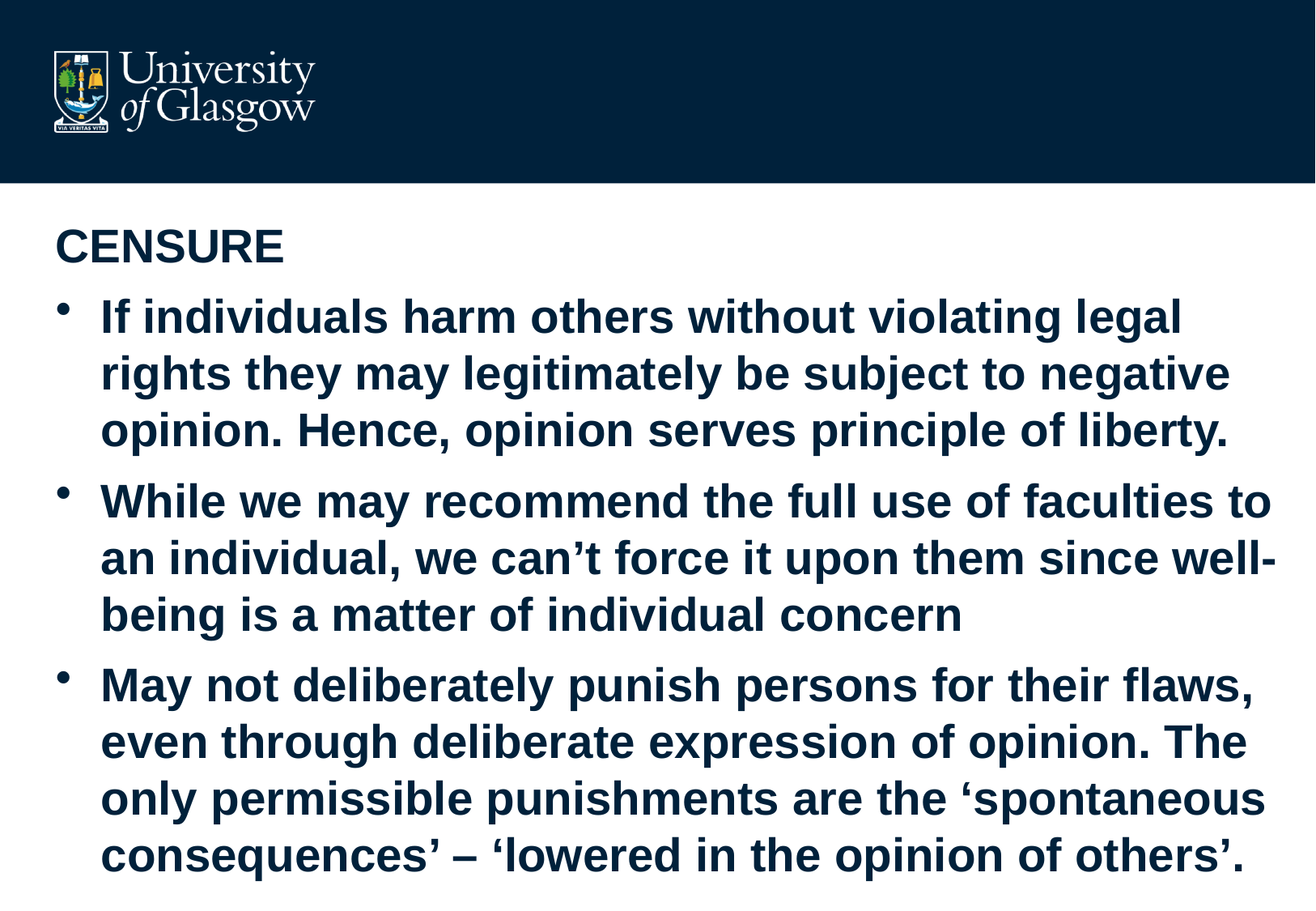

#
CENSURE
If individuals harm others without violating legal rights they may legitimately be subject to negative opinion. Hence, opinion serves principle of liberty.
While we may recommend the full use of faculties to an individual, we can’t force it upon them since well-being is a matter of individual concern
May not deliberately punish persons for their flaws, even through deliberate expression of opinion. The only permissible punishments are the ‘spontaneous consequences’ – ‘lowered in the opinion of others’.